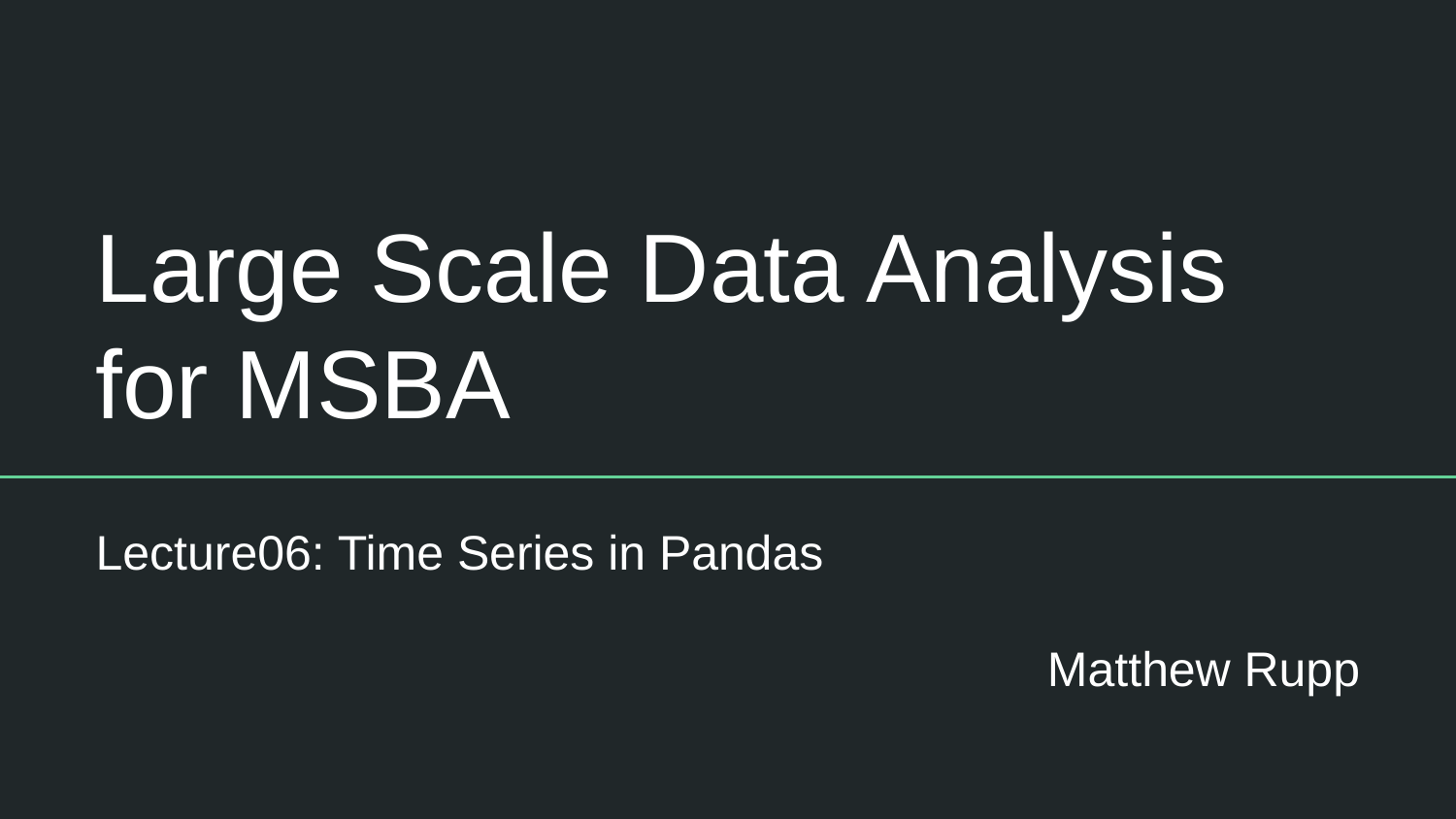

# Large Scale Data Analysis for MSBA
Lecture06: Time Series in Pandas

Matthew Rupp